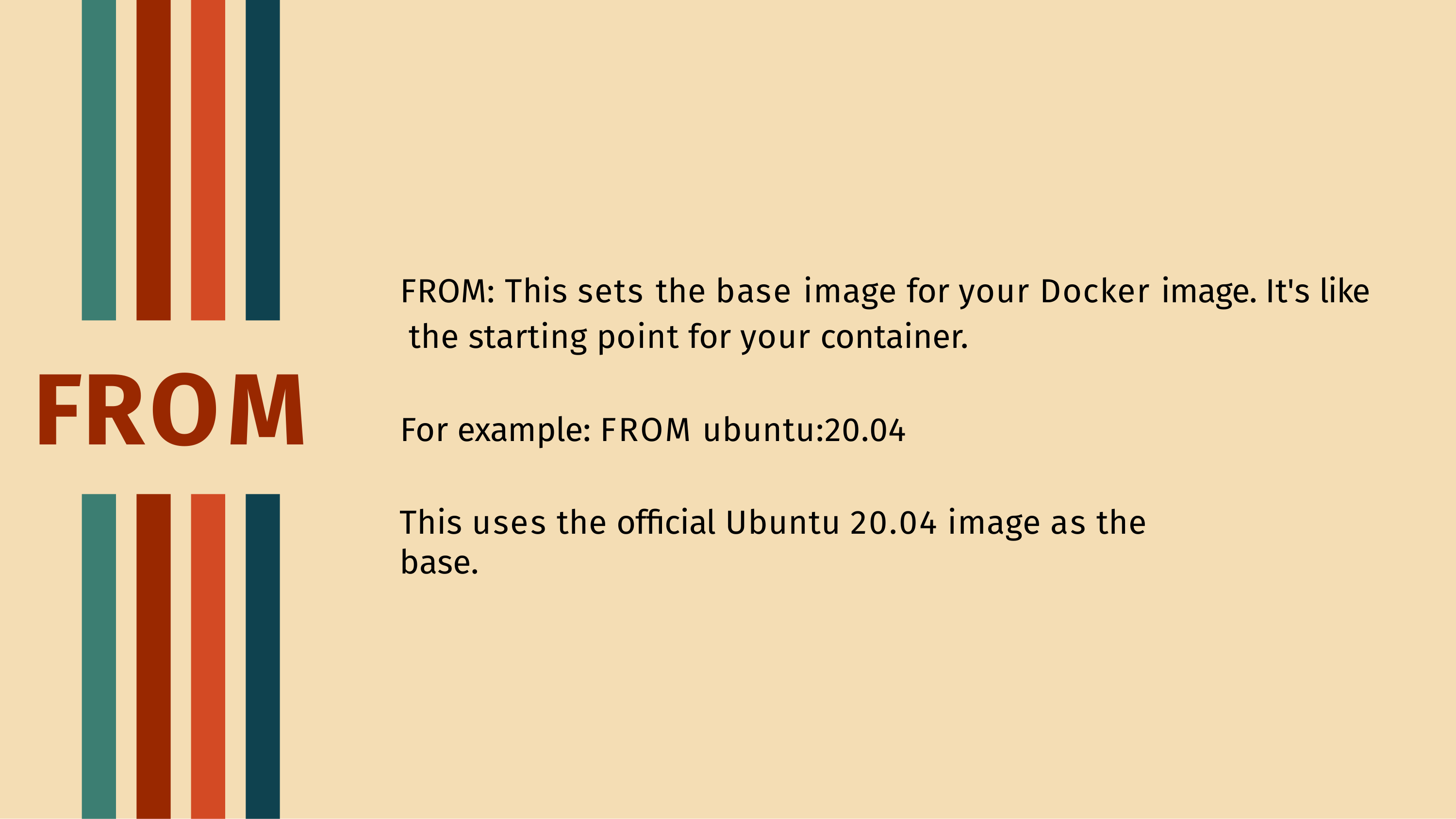

# FROM: This sets the base image for your Docker image. It's like  the starting point for your container.
FROM
For example: FROM ubuntu:20.04

This uses the official Ubuntu 20.04 image as the base.